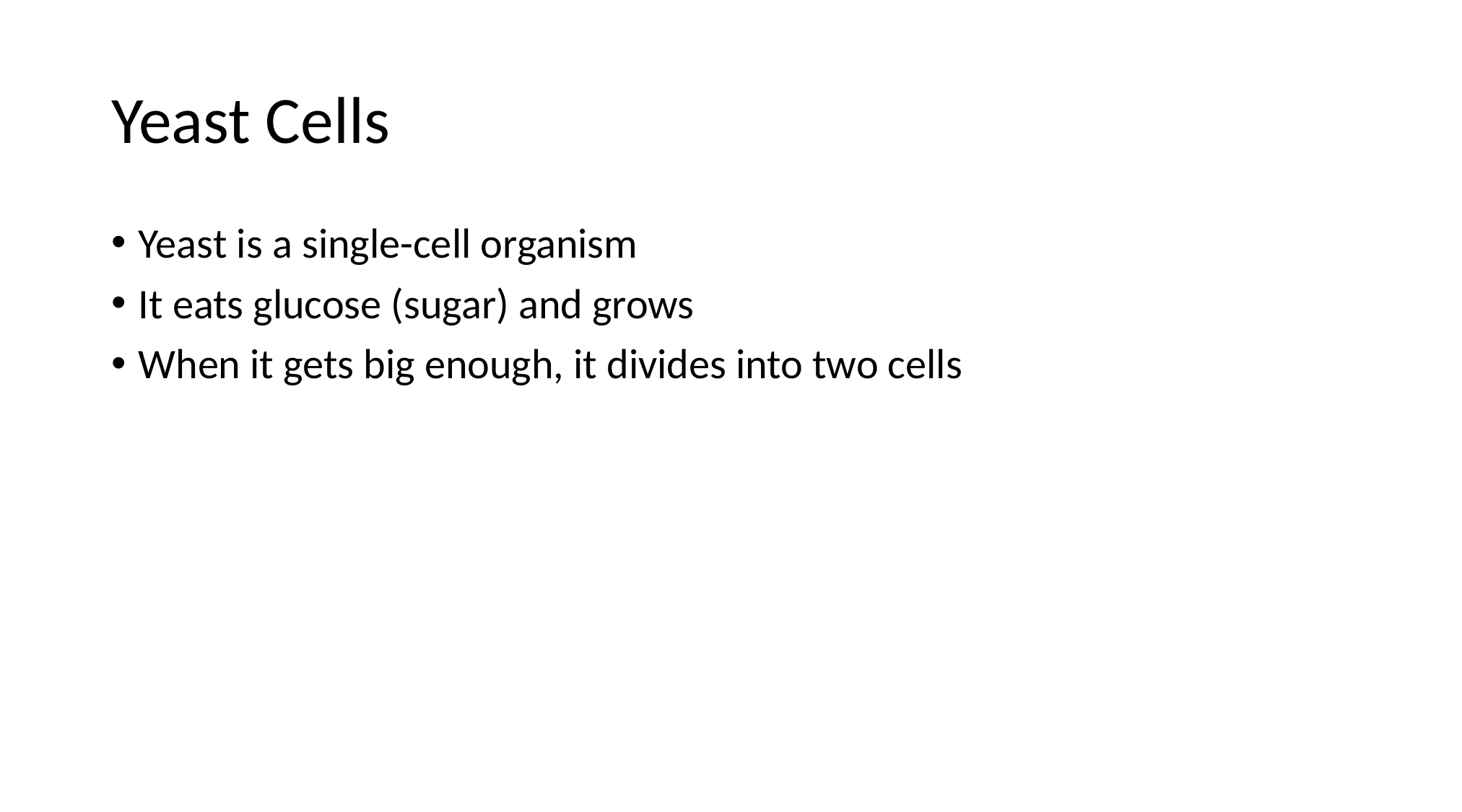

# Yeast Cells
Yeast is a single-cell organism
It eats glucose (sugar) and grows
When it gets big enough, it divides into two cells